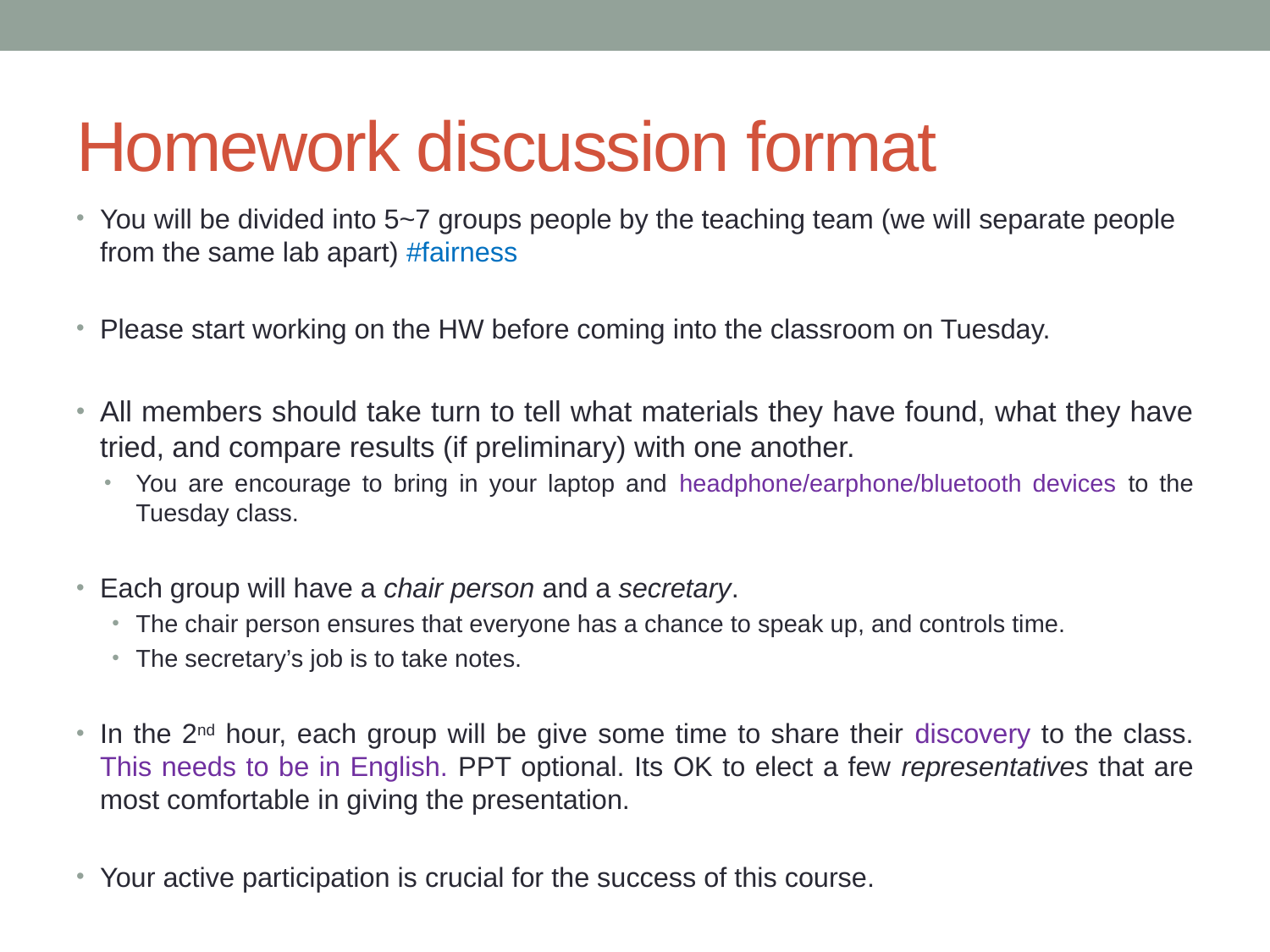

# Homework discussion format
You will be divided into 5~7 groups people by the teaching team (we will separate people from the same lab apart) #fairness

Please start working on the HW before coming into the classroom on Tuesday.

All members should take turn to tell what materials they have found, what they have tried, and compare results (if preliminary) with one another.
You are encourage to bring in your laptop and headphone/earphone/bluetooth devices to the Tuesday class.

Each group will have a chair person and a secretary.
The chair person ensures that everyone has a chance to speak up, and controls time.
The secretary’s job is to take notes.

In the 2nd hour, each group will be give some time to share their discovery to the class. This needs to be in English. PPT optional. Its OK to elect a few representatives that are most comfortable in giving the presentation.

Your active participation is crucial for the success of this course.